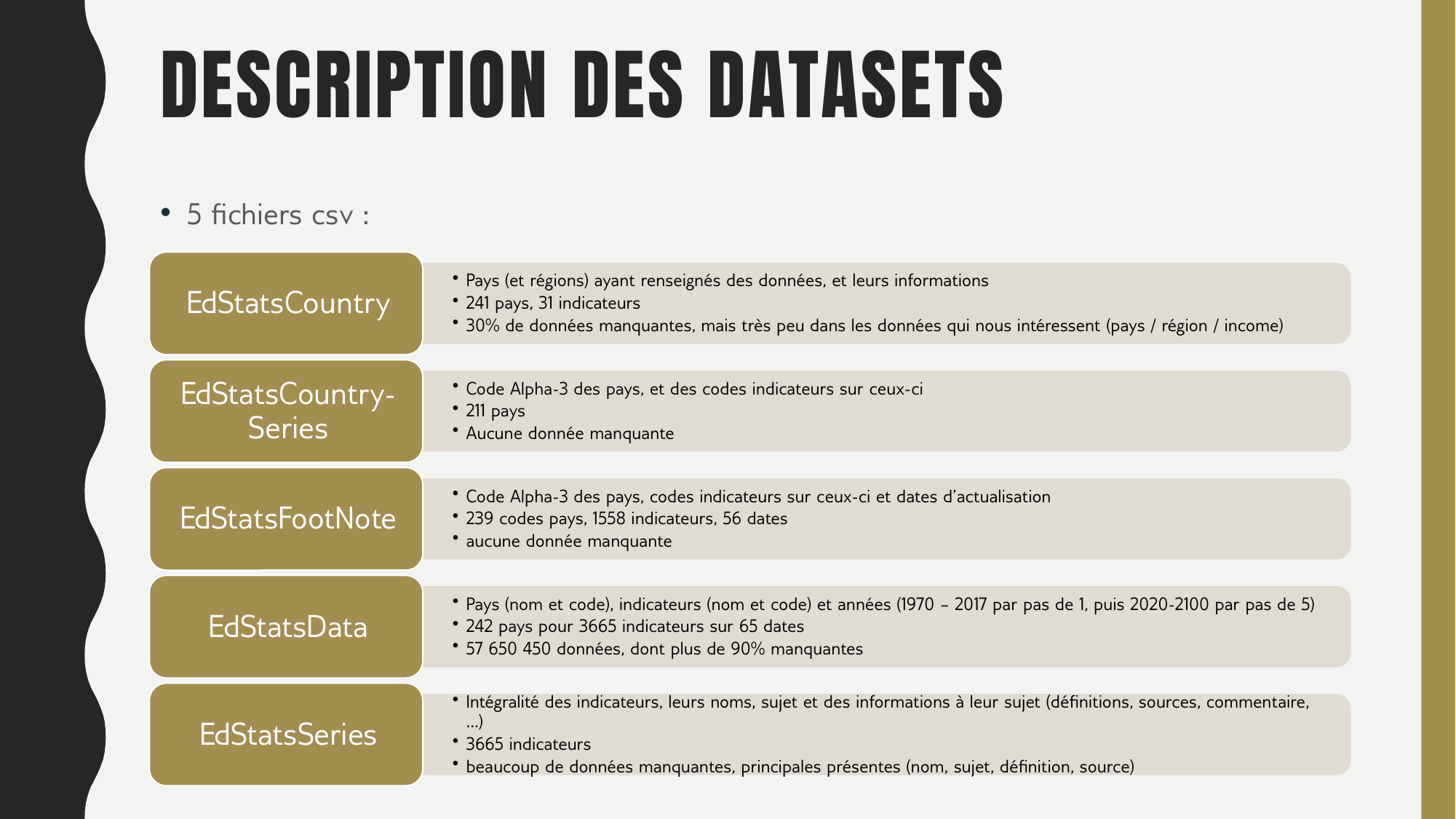

# Description des datasets
5 fichiers csv :
Pays (et régions) ayant renseignés des données, et leurs informations
241 pays, 31 indicateurs
30% de données manquantes, mais très peu dans les données qui nous intéressent (pays / région / income)
EdStatsCountry
Code Alpha-3 des pays, et des codes indicateurs sur ceux-ci
211 pays
Aucune donnée manquante
EdStatsCountry-Series
Code Alpha-3 des pays, codes indicateurs sur ceux-ci et dates d’actualisation
239 codes pays, 1558 indicateurs, 56 dates
aucune donnée manquante
EdStatsFootNote
Pays (nom et code), indicateurs (nom et code) et années (1970 – 2017 par pas de 1, puis 2020-2100 par pas de 5)
242 pays pour 3665 indicateurs sur 65 dates
57 650 450 données, dont plus de 90% manquantes
EdStatsData
Intégralité des indicateurs, leurs noms, sujet et des informations à leur sujet (définitions, sources, commentaire, …)
3665 indicateurs
beaucoup de données manquantes, principales présentes (nom, sujet, définition, source)
EdStatsSeries